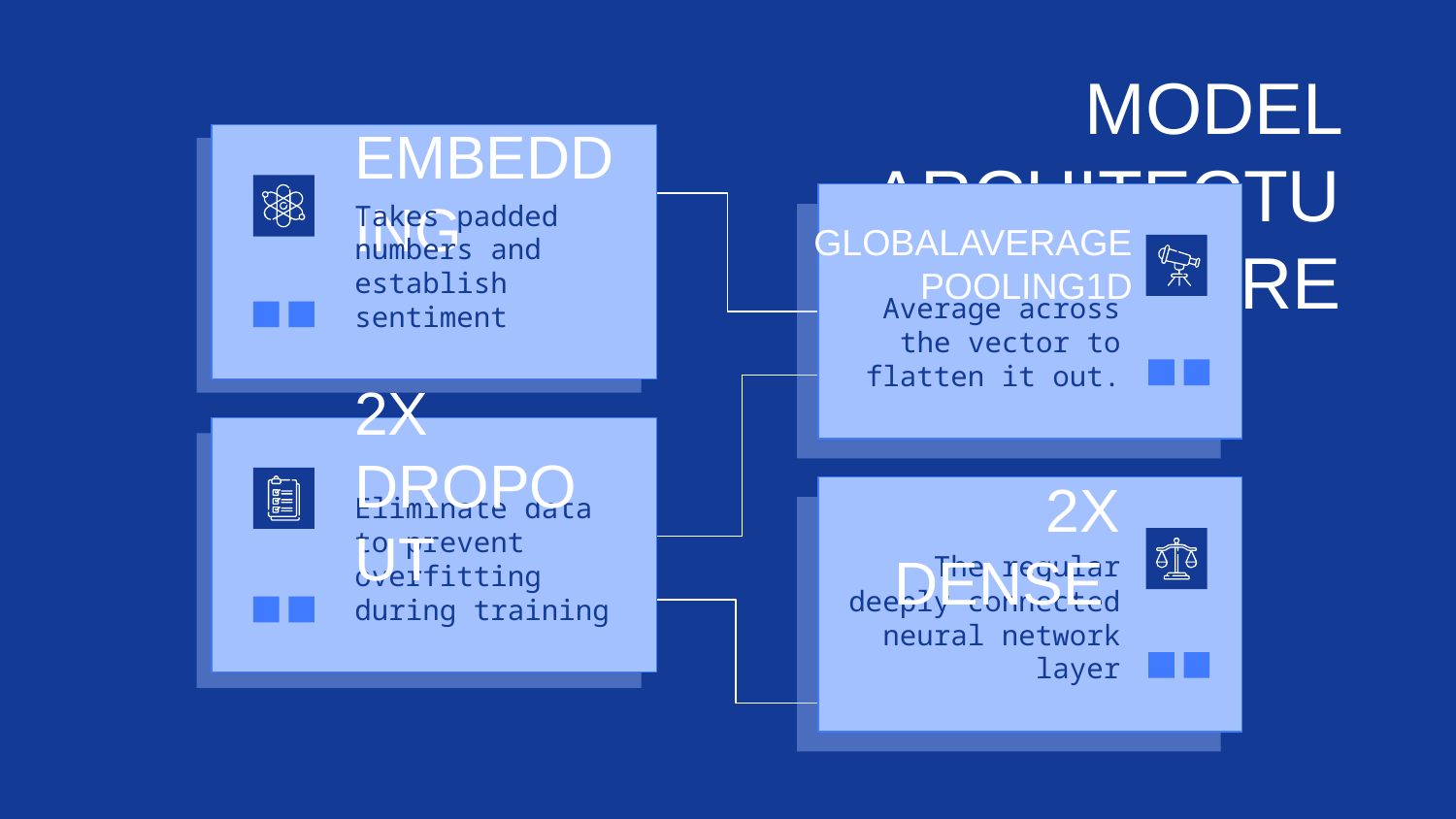

# MODEL ARCHITECTURE

EMBEDDING

Takes padded numbers and establish sentiment
GLOBALAVERAGEPOOLING1D

Average across the vector to flatten it out.

2X DROPOUT

Eliminate data to prevent overfitting during training

2X DENSE

The regular deeply connected neural network layer